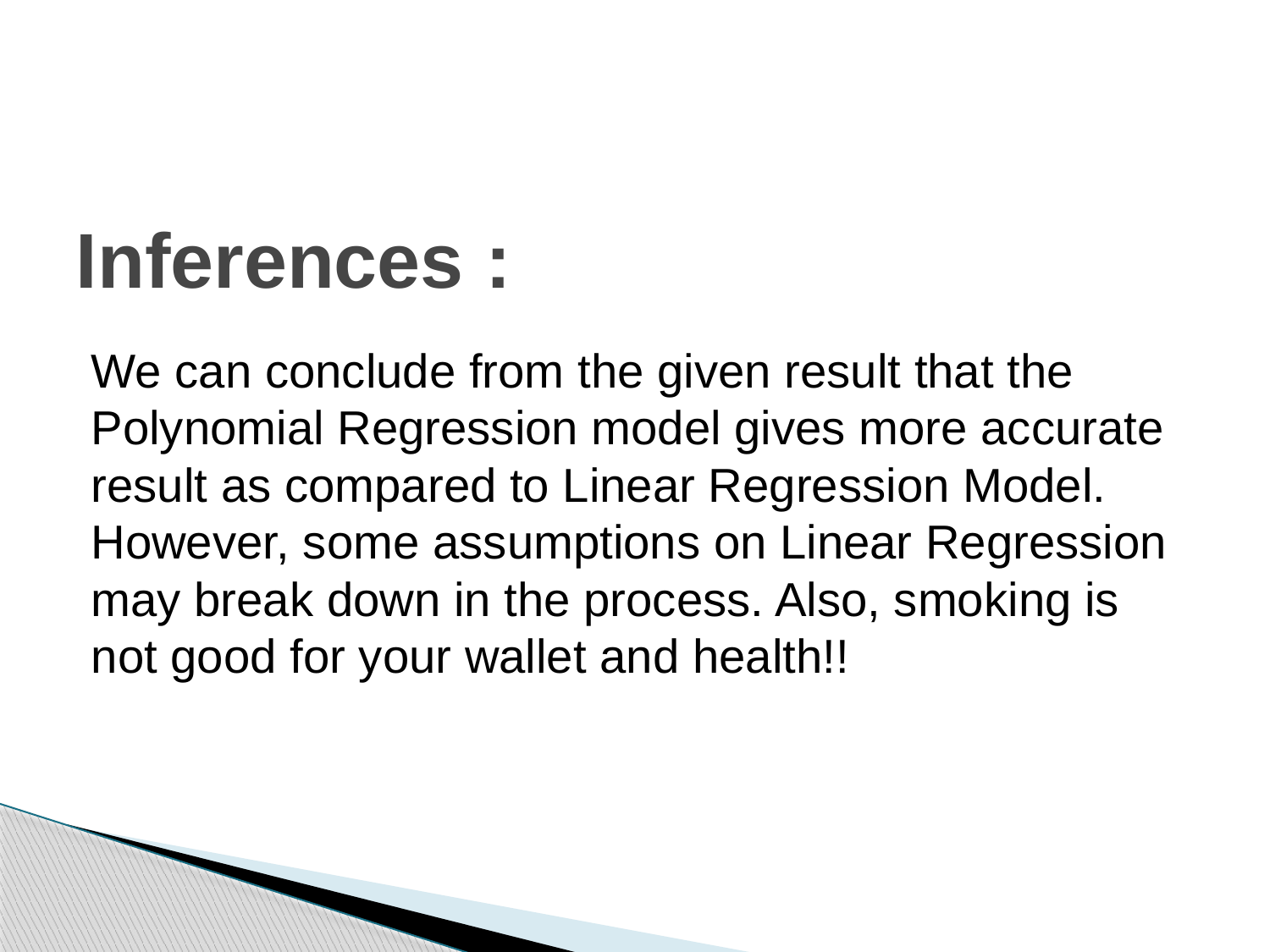

# Inferences :

We can conclude from the given result that the Polynomial Regression model gives more accurate result as compared to Linear Regression Model. However, some assumptions on Linear Regression may break down in the process. Also, smoking is not good for your wallet and health!!